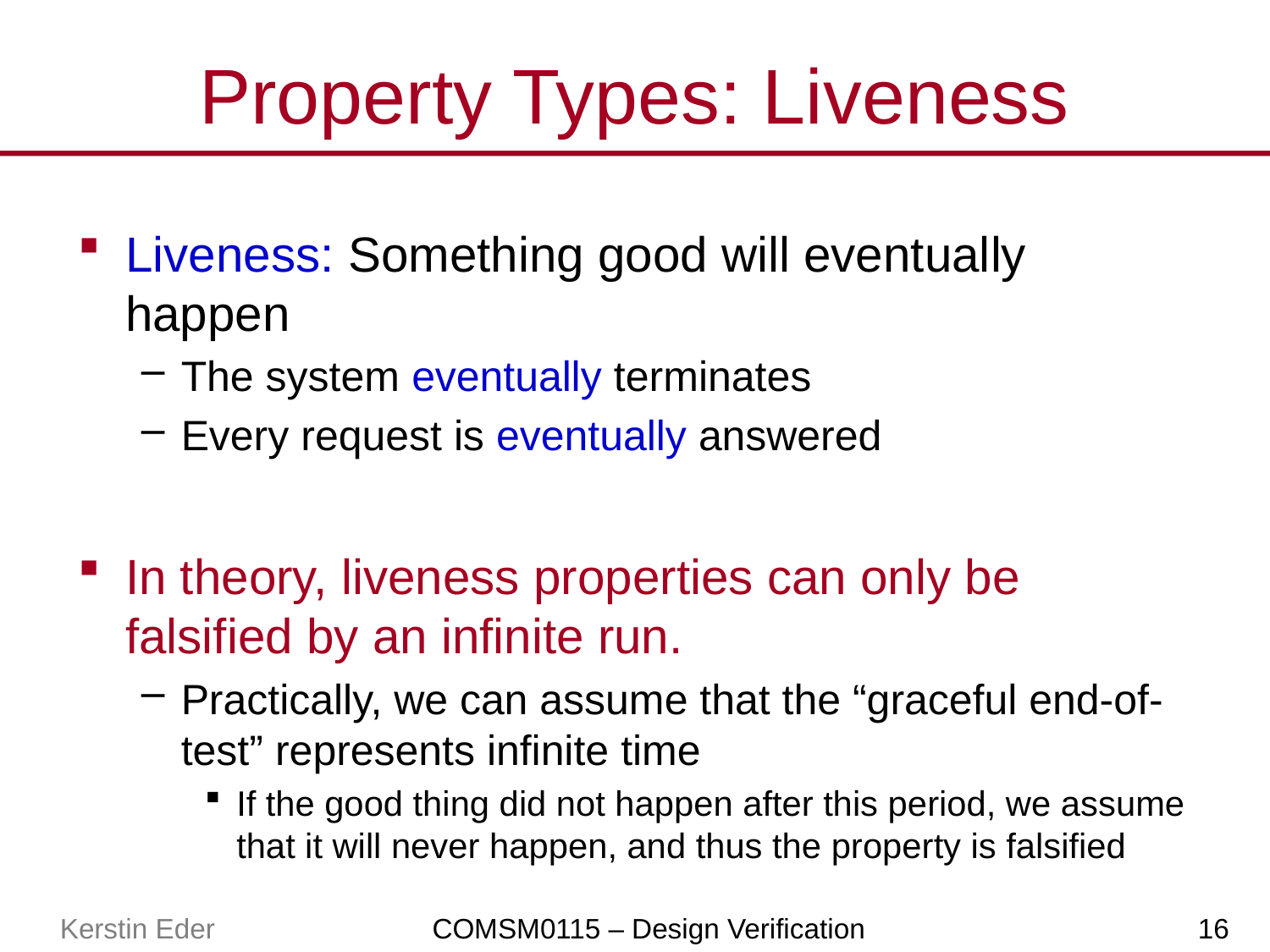

# Property Types: Liveness
Liveness: Something good will eventually happen
The system eventually terminates
Every request is eventually answered

In theory, liveness properties can only be falsified by an infinite run.
Practically, we can assume that the “graceful end-of-test” represents infinite time
If the good thing did not happen after this period, we assume that it will never happen, and thus the property is falsified